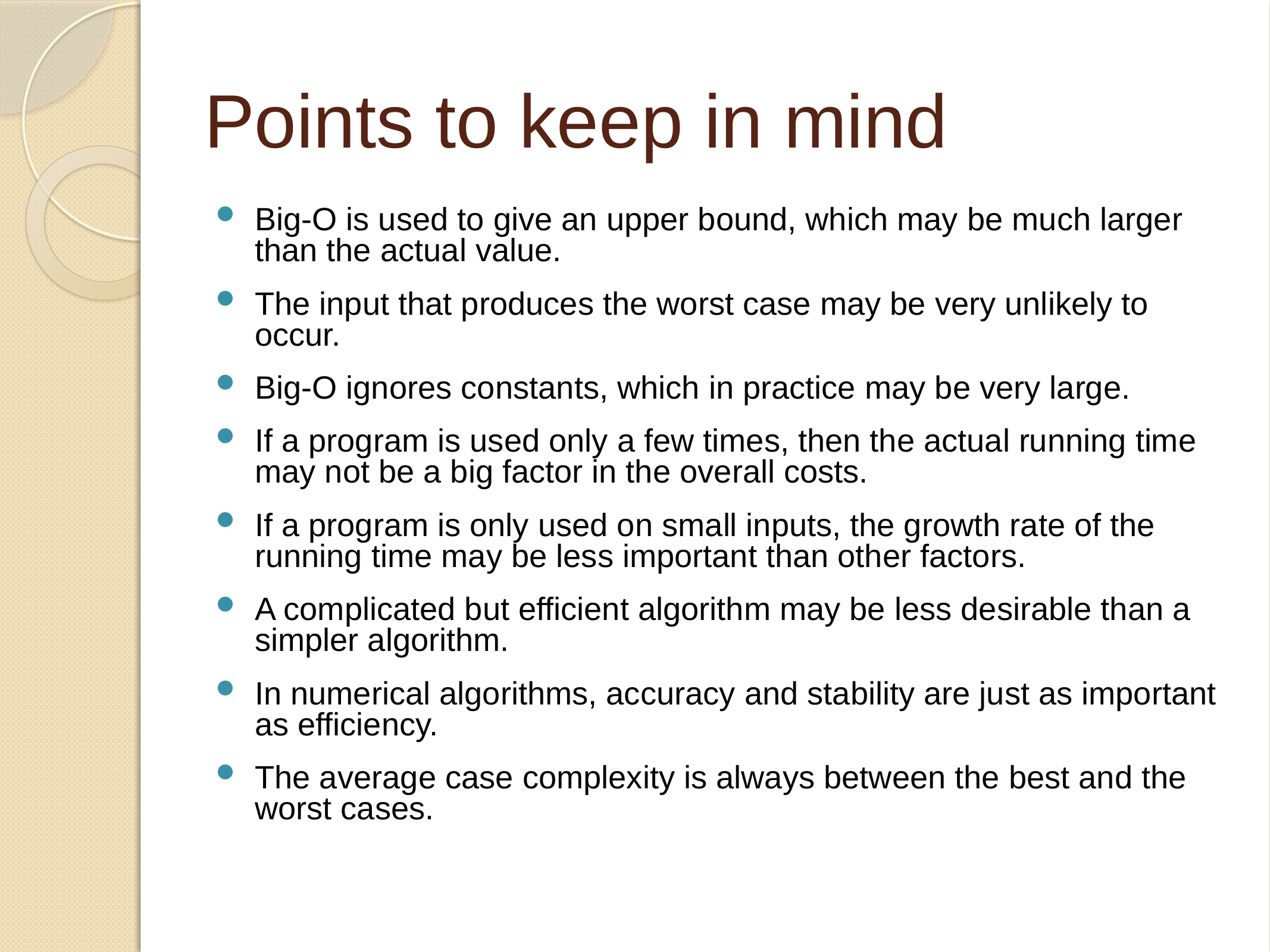

# Points to keep in mind
Big-O is used to give an upper bound, which may be much larger than the actual value.
The input that produces the worst case may be very unlikely to occur.
Big-O ignores constants, which in practice may be very large.
If a program is used only a few times, then the actual running time may not be a big factor in the overall costs.
If a program is only used on small inputs, the growth rate of the running time may be less important than other factors.
A complicated but efficient algorithm may be less desirable than a simpler algorithm.
In numerical algorithms, accuracy and stability are just as important as efficiency.
The average case complexity is always between the best and the worst cases.